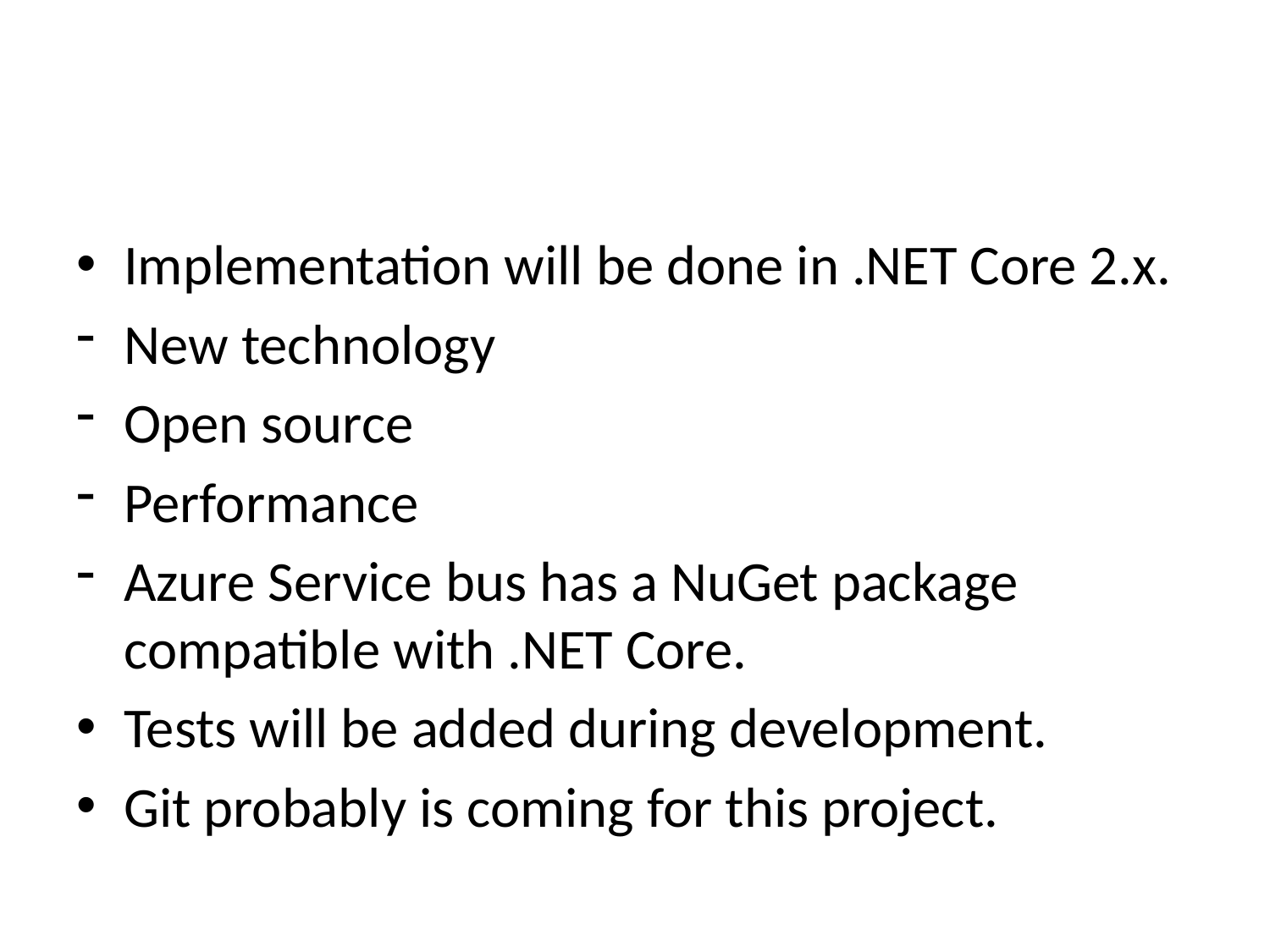

#
Implementation will be done in .NET Core 2.x.
New technology
Open source
Performance
Azure Service bus has a NuGet package compatible with .NET Core.
Tests will be added during development.
Git probably is coming for this project.